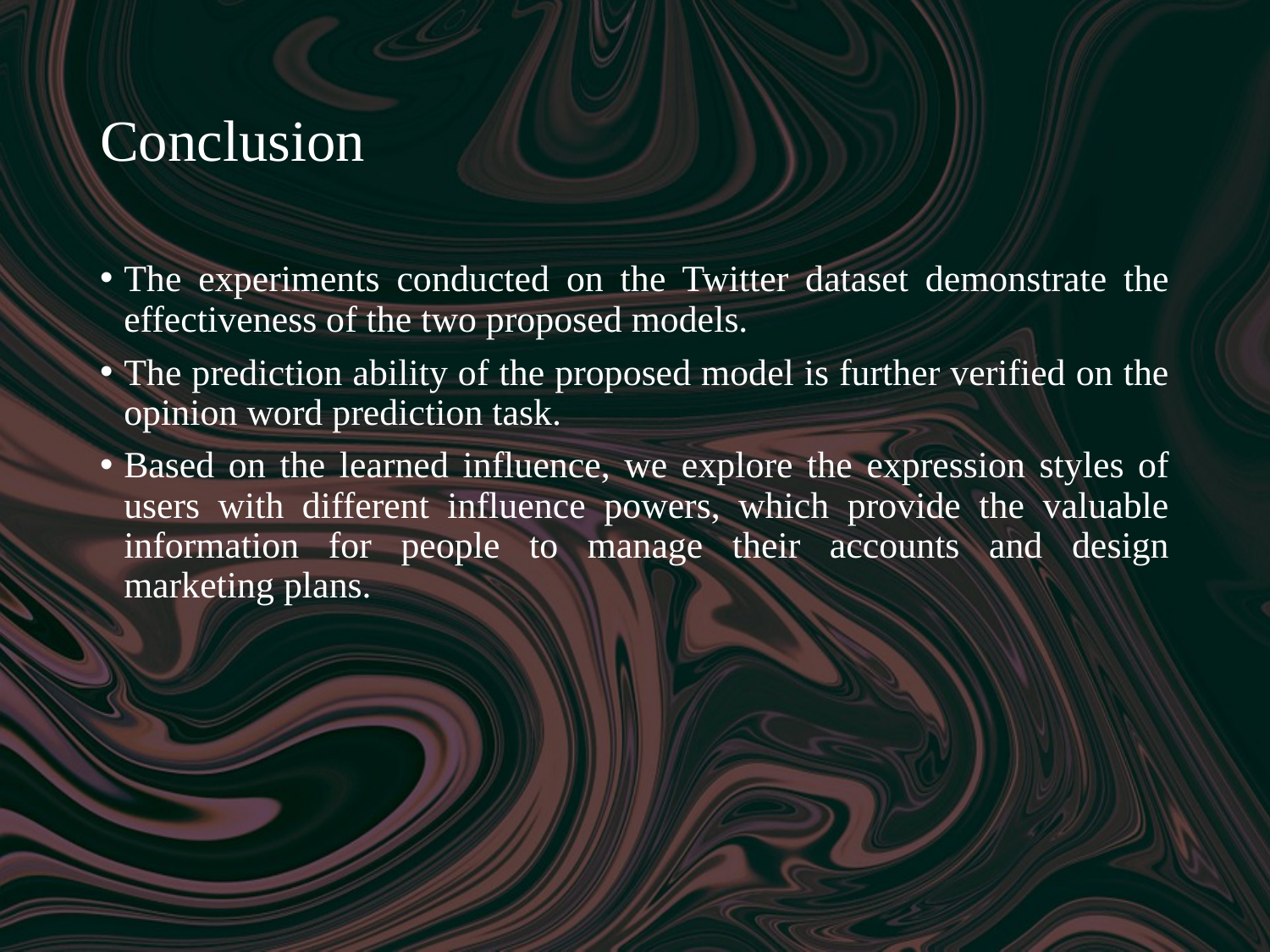

# Conclusion
The experiments conducted on the Twitter dataset demonstrate the effectiveness of the two proposed models.
The prediction ability of the proposed model is further verified on the opinion word prediction task.
Based on the learned influence, we explore the expression styles of users with different influence powers, which provide the valuable information for people to manage their accounts and design marketing plans.